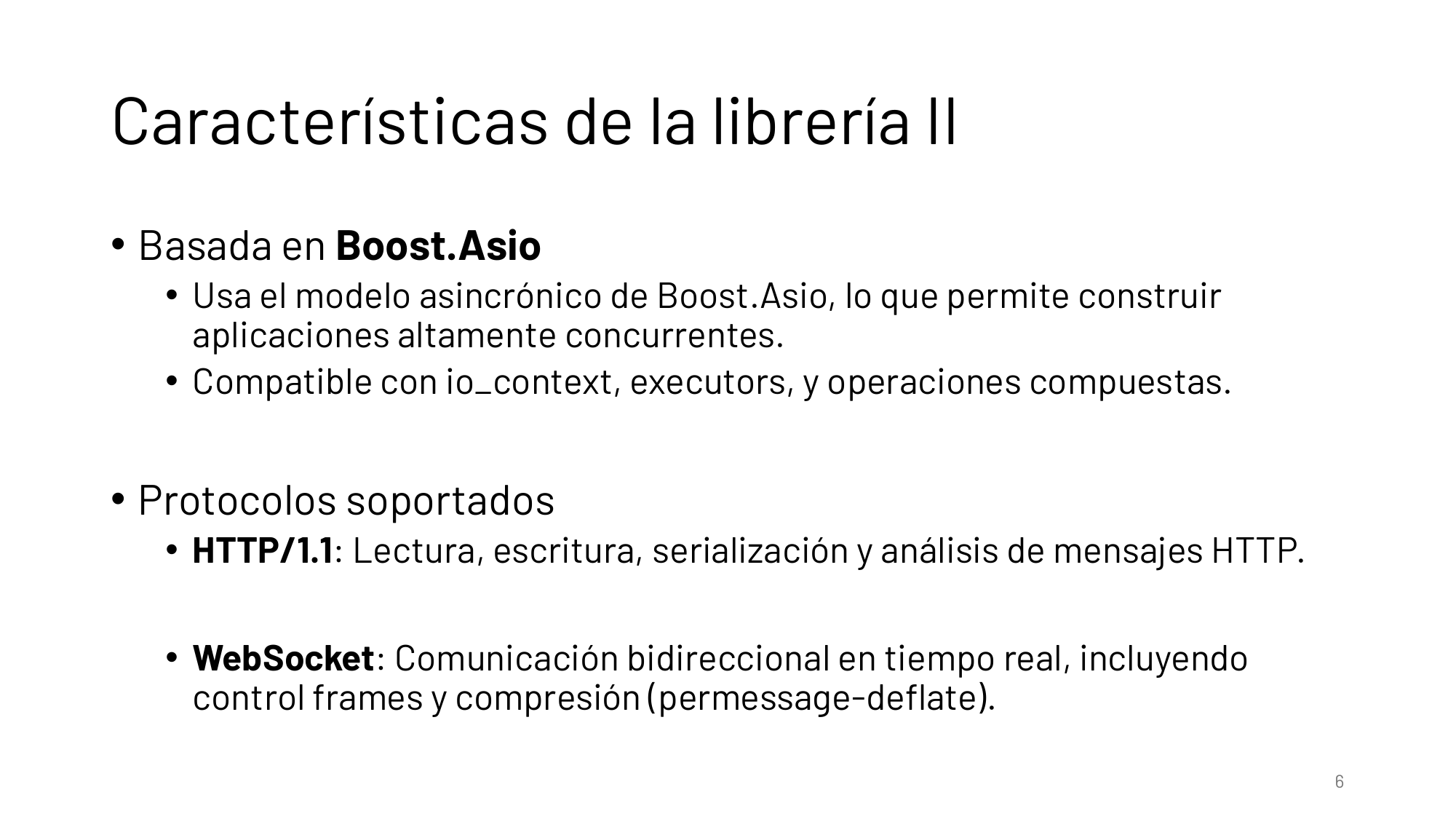

# Características de la librería II
Basada en Boost.Asio
Usa el modelo asincrónico de Boost.Asio, lo que permite construir aplicaciones altamente concurrentes.
Compatible con io_context, executors, y operaciones compuestas.

Protocolos soportados
HTTP/1.1: Lectura, escritura, serialización y análisis de mensajes HTTP.

WebSocket: Comunicación bidireccional en tiempo real, incluyendo control frames y compresión (permessage-deflate).
6